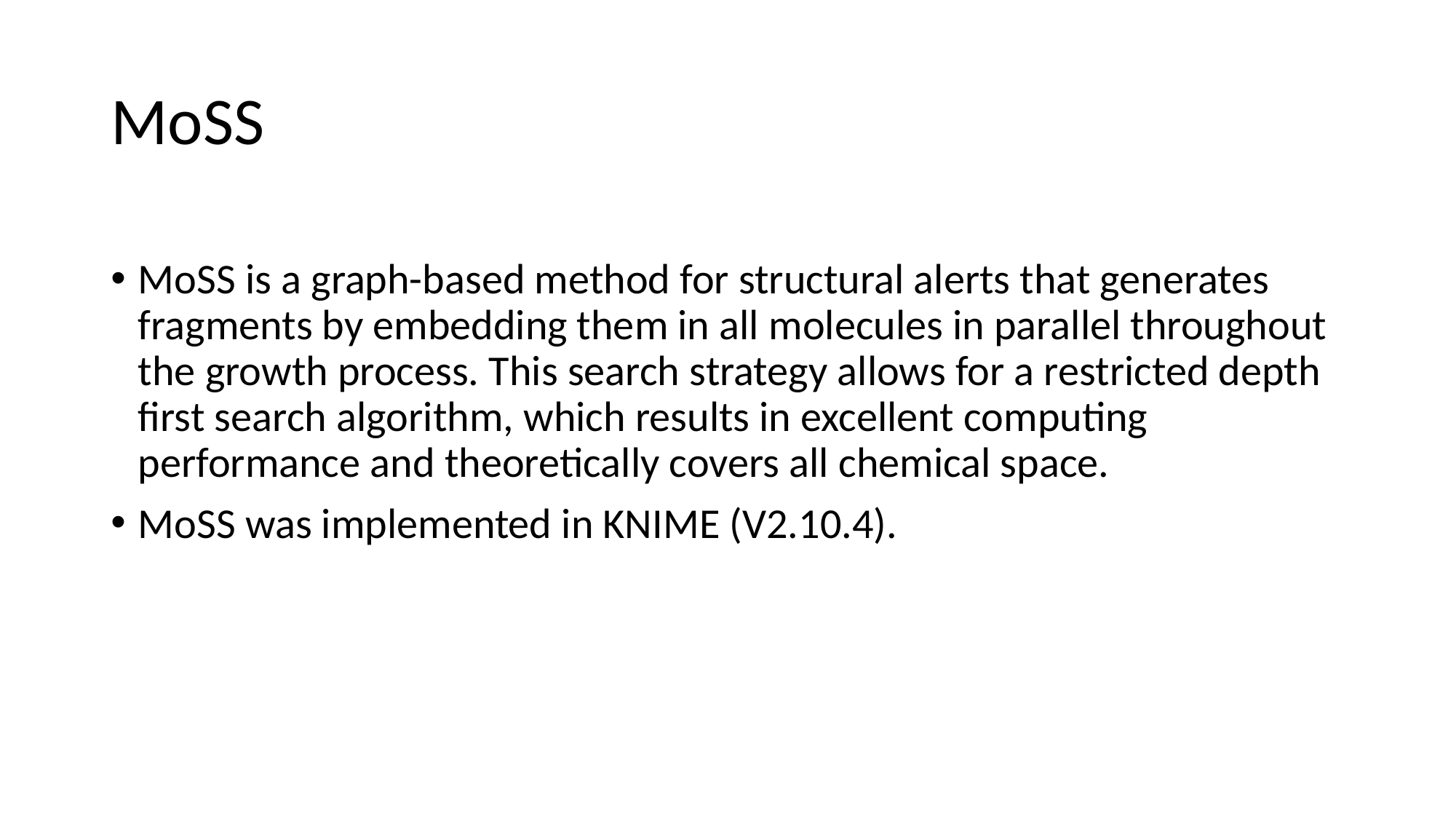

# MoSS
MoSS is a graph-based method for structural alerts that generates fragments by embedding them in all molecules in parallel throughout the growth process. This search strategy allows for a restricted depth first search algorithm, which results in excellent computing performance and theoretically covers all chemical space.
MoSS was implemented in KNIME (V2.10.4).